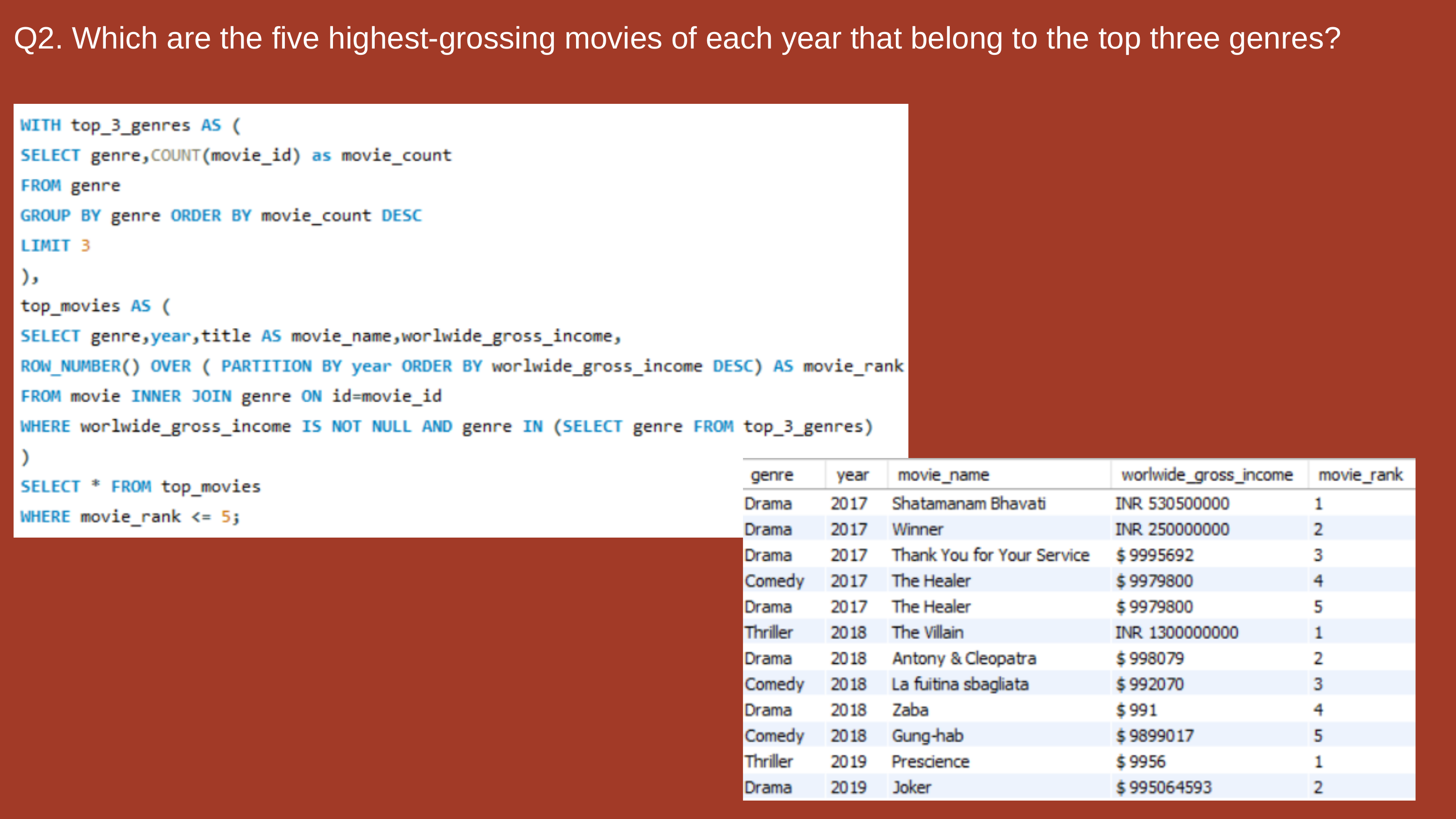

Q2. Which are the five highest-grossing movies of each year that belong to the top three genres?